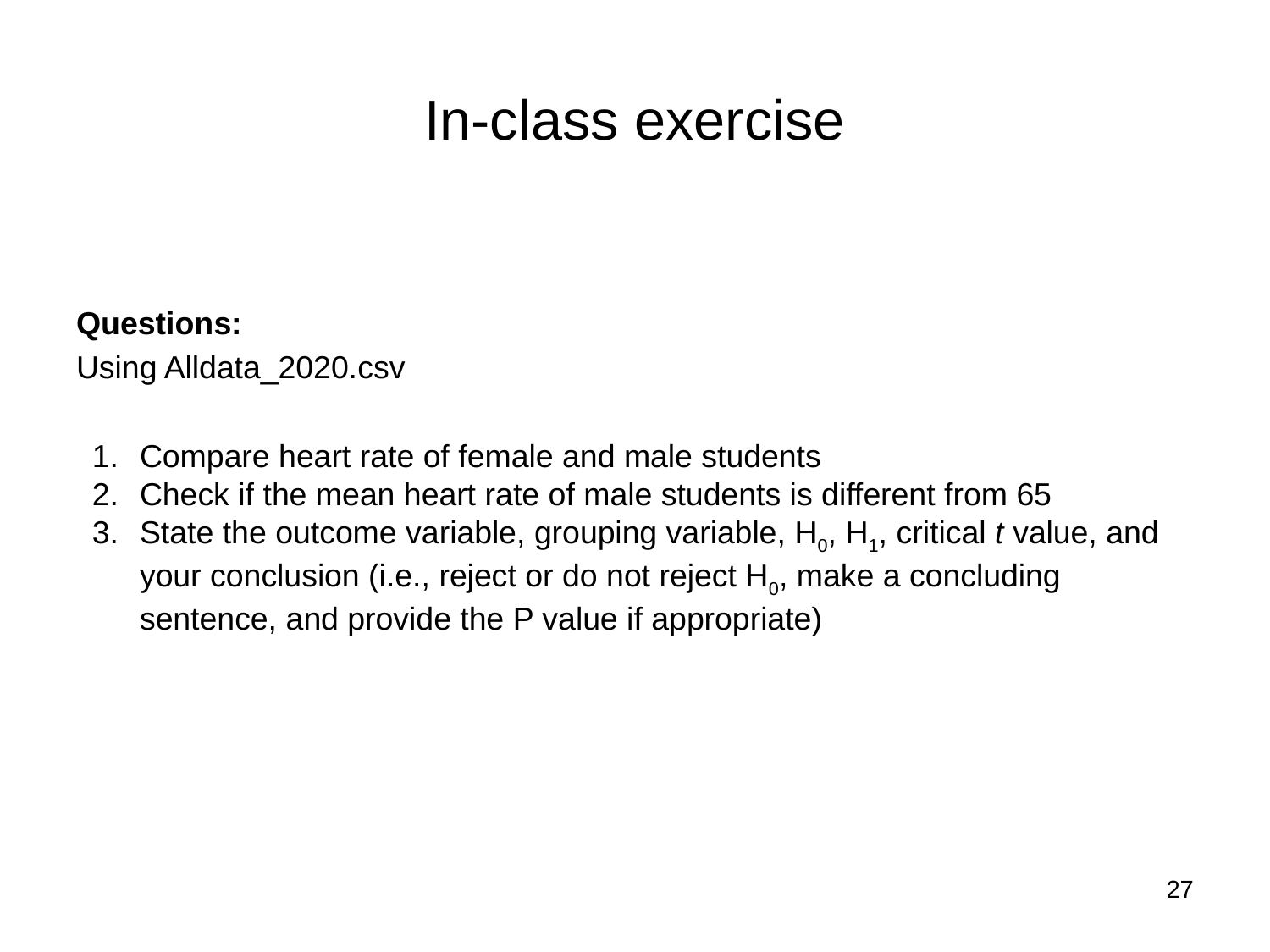

# In-class exercise

Questions:
Using Alldata_2020.csv

Compare heart rate of female and male students
Check if the mean heart rate of male students is different from 65
State the outcome variable, grouping variable, H0, H1, critical t value, and your conclusion (i.e., reject or do not reject H0, make a concluding sentence, and provide the P value if appropriate)

27